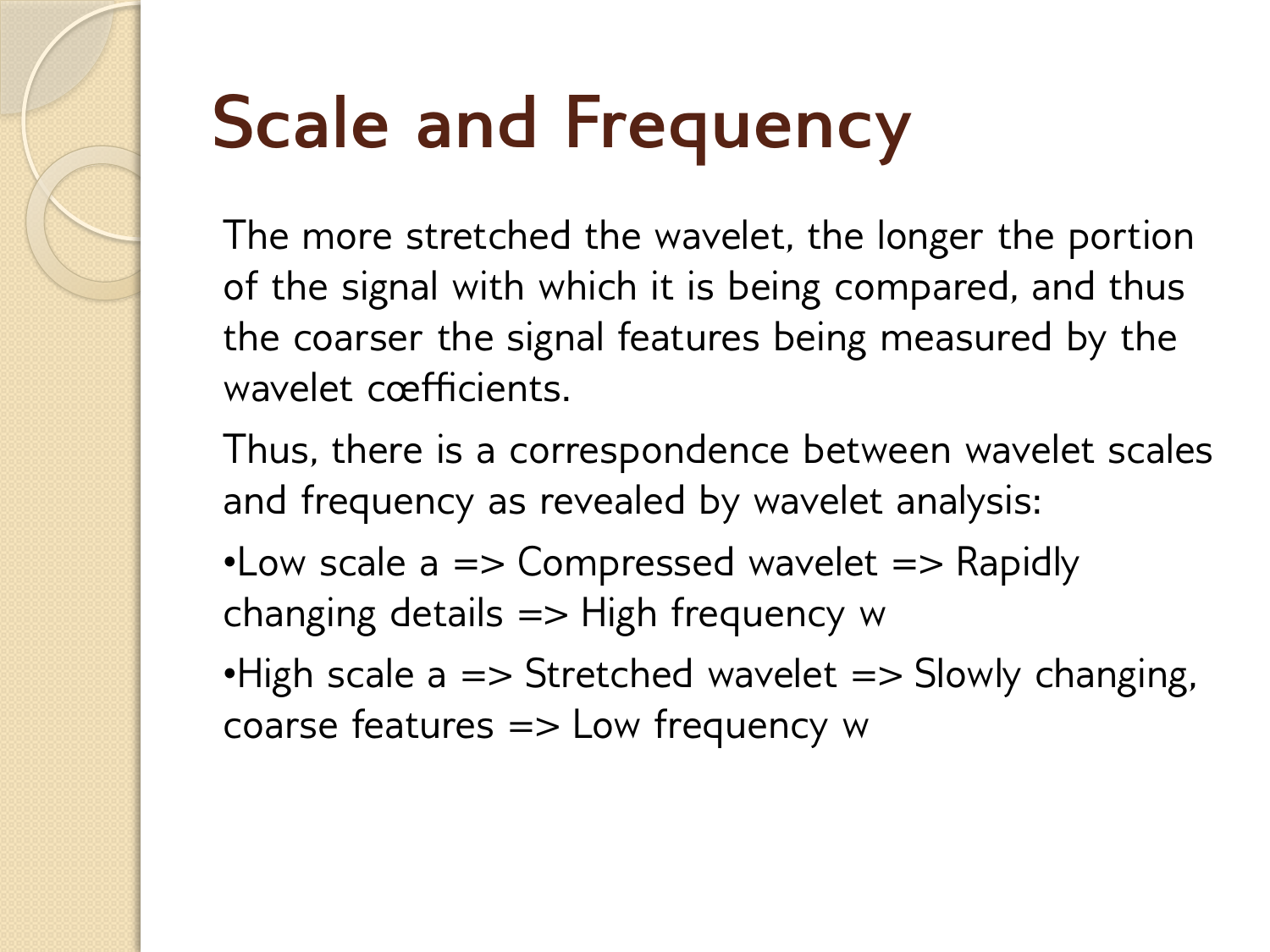

# Scale and Frequency
The more stretched the wavelet, the longer the portion of the signal with which it is being compared, and thus the coarser the signal features being measured by the wavelet coefficients.
Thus, there is a correspondence between wavelet scales and frequency as revealed by wavelet analysis:
•Low scale a => Compressed wavelet => Rapidly changing details => High frequency w
•High scale a => Stretched wavelet => Slowly changing, coarse features => Low frequency w